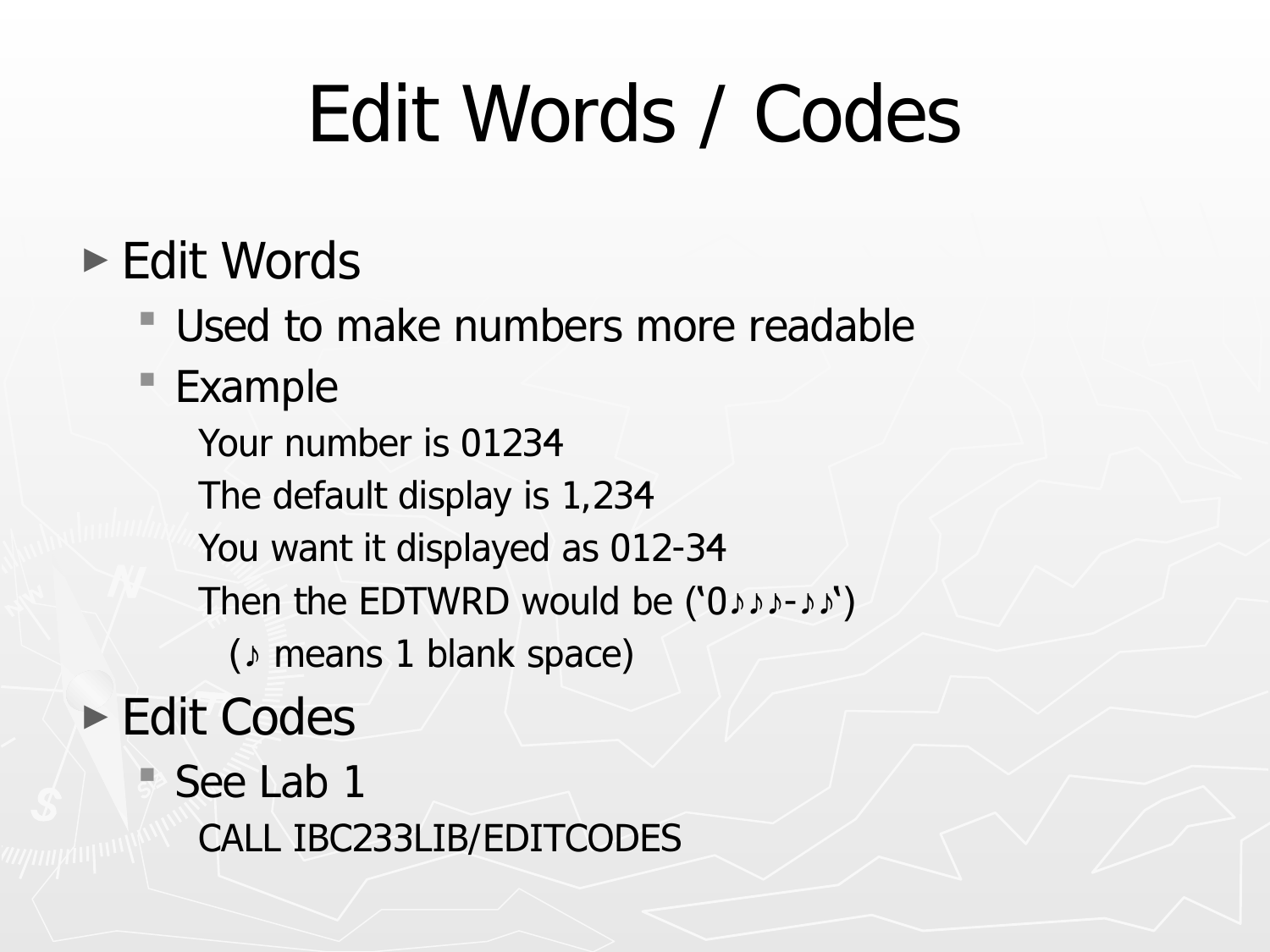

# Edit Words / Codes
Edit Words
Used to make numbers more readable
Example
Your number is 01234
The default display is 1,234
You want it displayed as 012-34
Then the EDTWRD would be (‘0♪♪♪-♪♪‘)
	(♪ means 1 blank space)
Edit Codes
See Lab 1
CALL IBC233LIB/EDITCODES